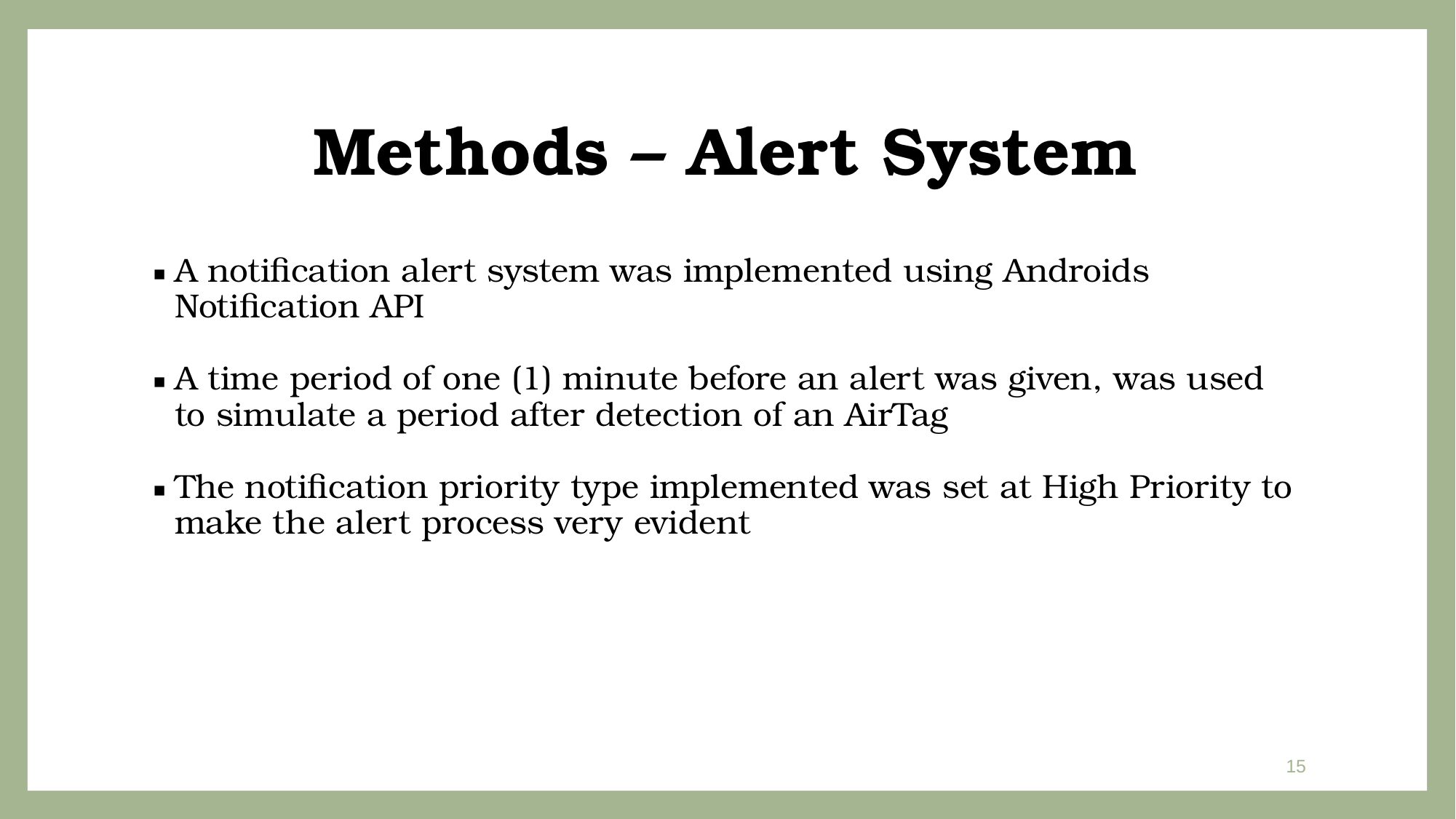

# Methods – Alert System
A notification alert system was implemented using Androids Notification API

A time period of one (1) minute before an alert was given, was used to simulate a period after detection of an AirTag

The notification priority type implemented was set at High Priority to make the alert process very evident

15